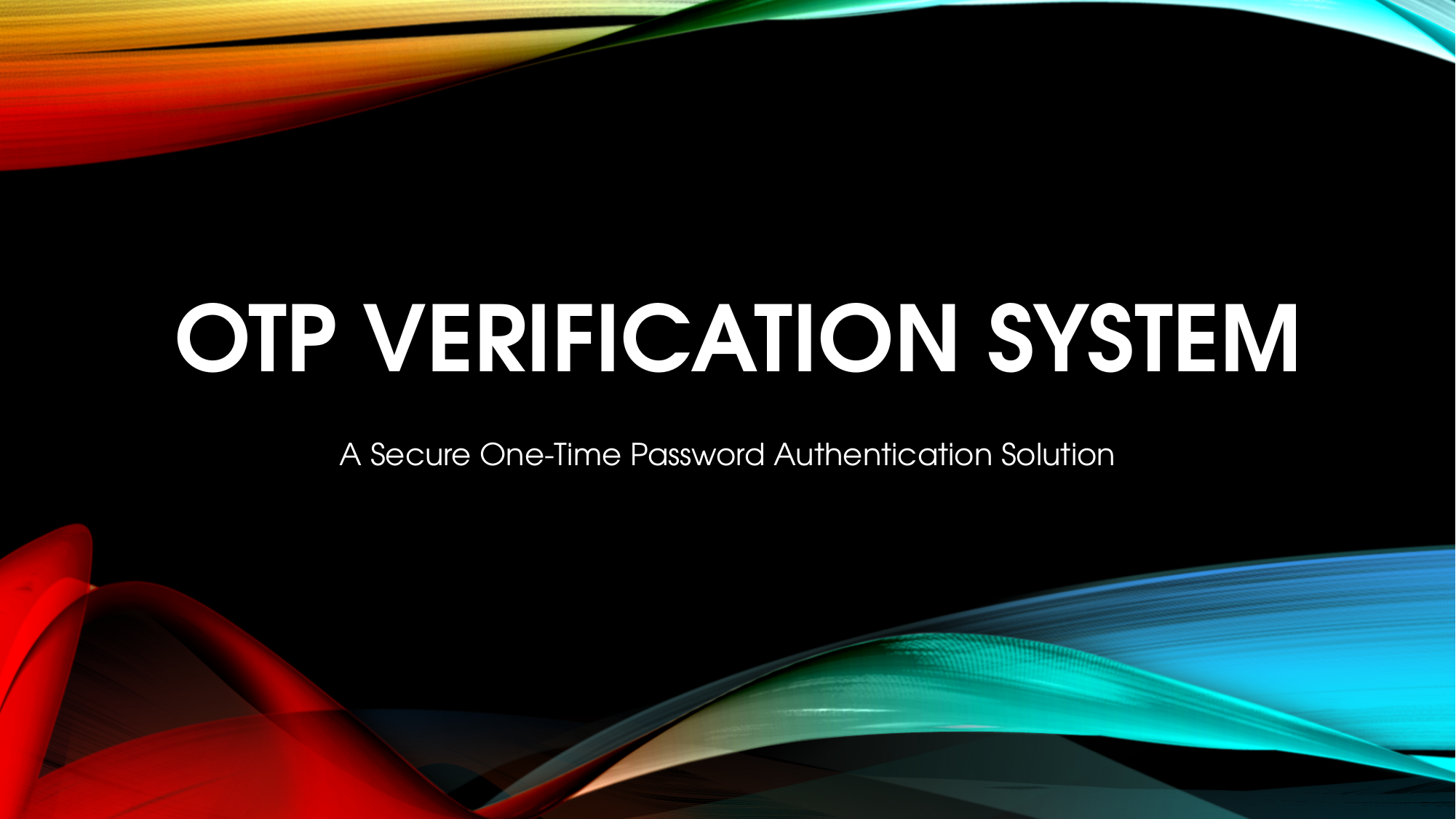

# OTP Verification System
A Secure One-Time Password Authentication Solution